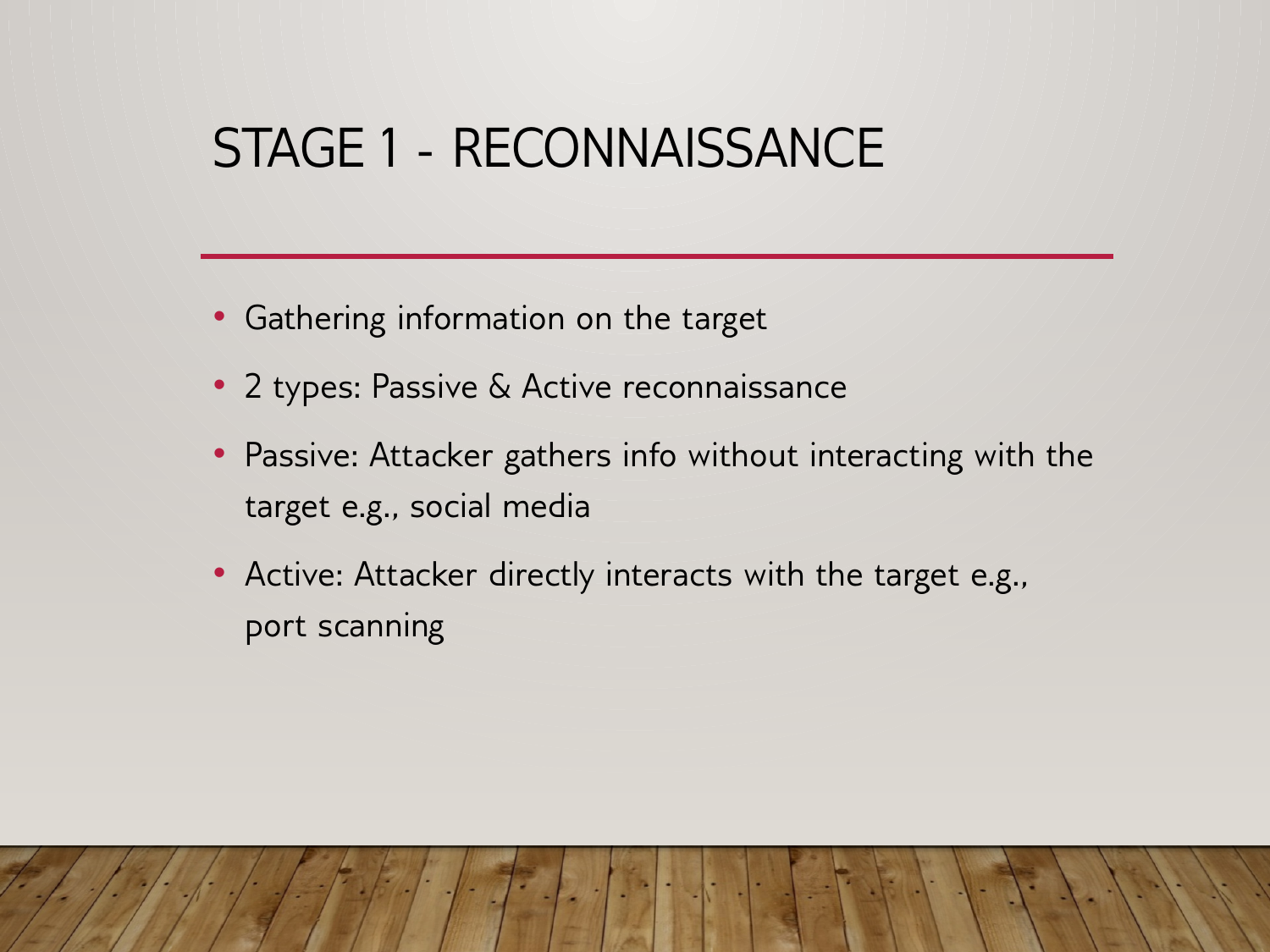

# Stage 1 - Reconnaissance
Gathering information on the target
2 types: Passive & Active reconnaissance
Passive: Attacker gathers info without interacting with the target e.g., social media
Active: Attacker directly interacts with the target e.g., port scanning